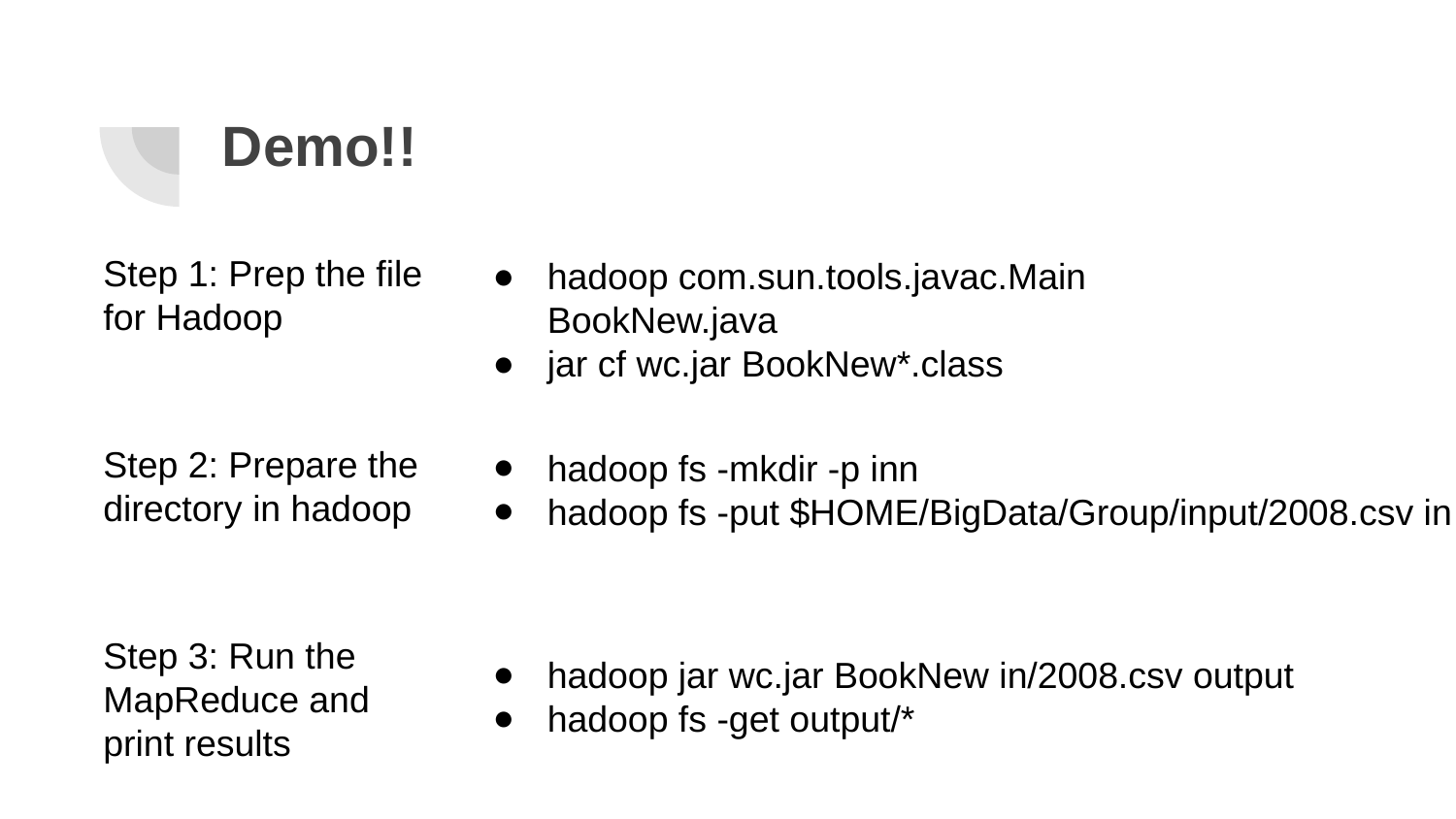

# Demo!!

Step 1: Prep the file
for Hadoop

hadoop com.sun.tools.javac.Main BookNew.java
jar cf wc.jar BookNew*.class

Step 2: Prepare the
directory in hadoop
hadoop fs -mkdir -p inn
hadoop fs -put $HOME/BigData/Group/input/2008.csv in

Step 3: Run the MapReduce and print results
hadoop jar wc.jar BookNew in/2008.csv output
hadoop fs -get output/*